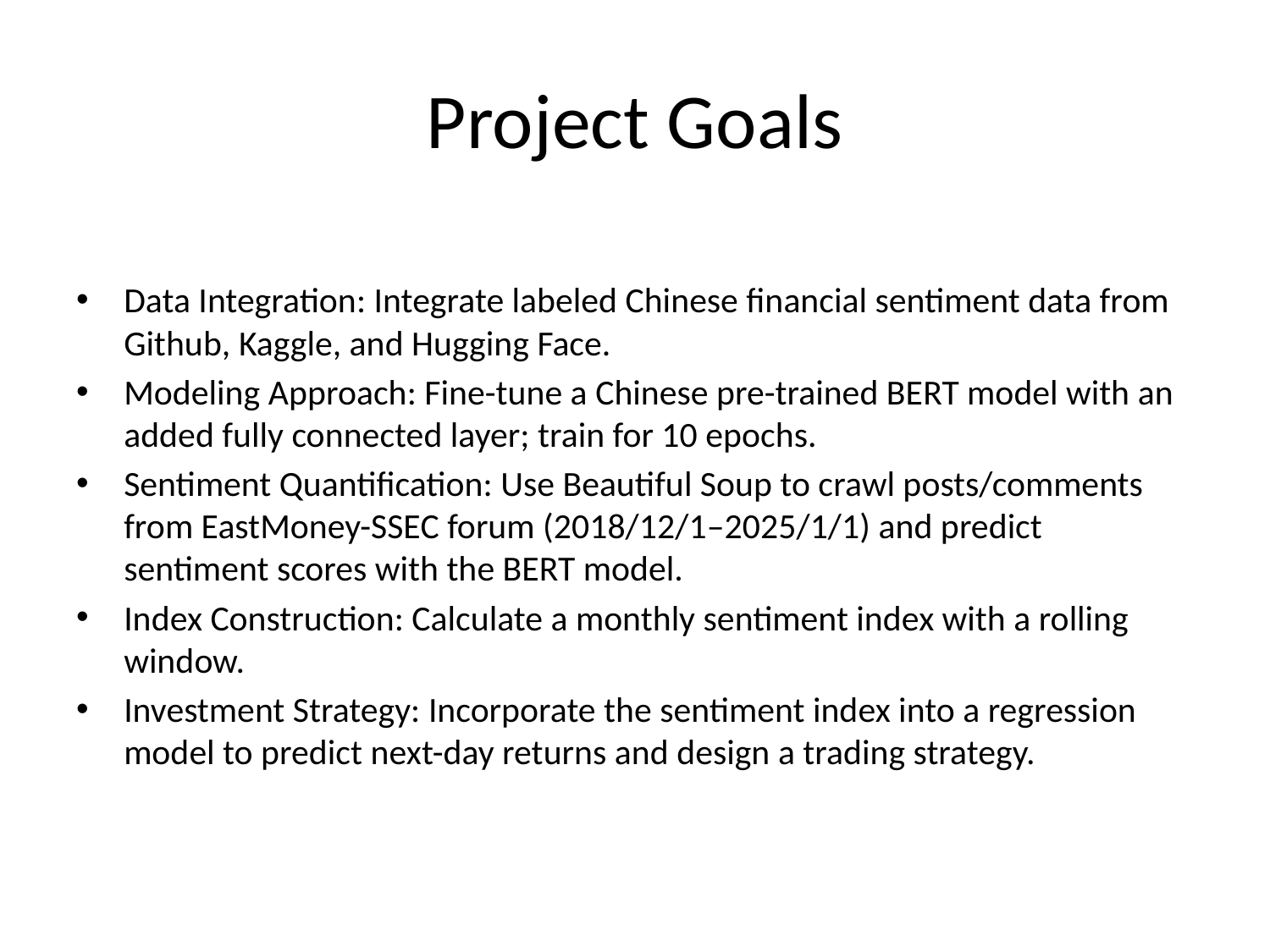

# Project Goals

Data Integration: Integrate labeled Chinese financial sentiment data from Github, Kaggle, and Hugging Face.
Modeling Approach: Fine-tune a Chinese pre-trained BERT model with an added fully connected layer; train for 10 epochs.
Sentiment Quantification: Use Beautiful Soup to crawl posts/comments from EastMoney-SSEC forum (2018/12/1–2025/1/1) and predict sentiment scores with the BERT model.
Index Construction: Calculate a monthly sentiment index with a rolling window.
Investment Strategy: Incorporate the sentiment index into a regression model to predict next-day returns and design a trading strategy.